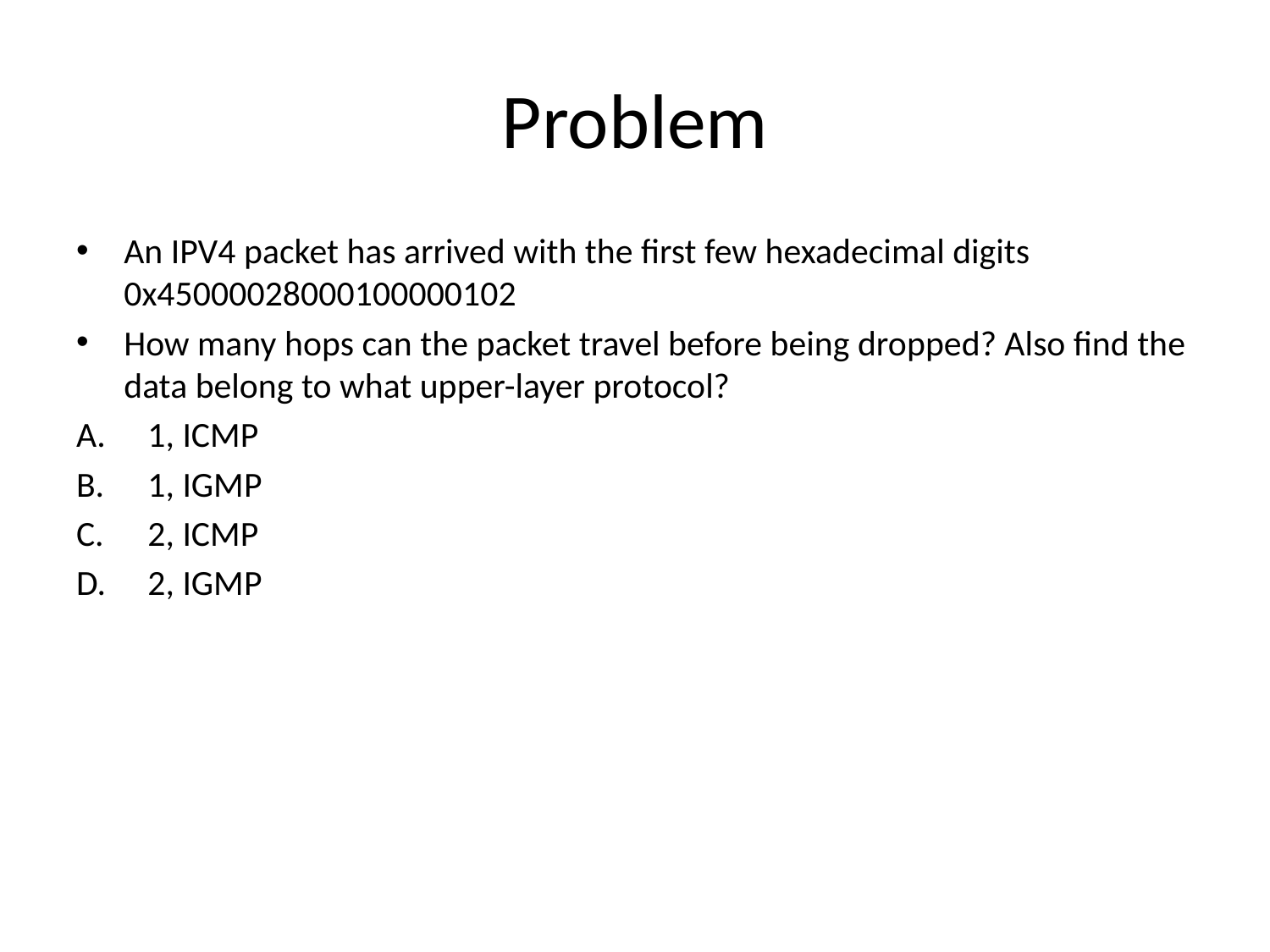

# Problem
An IPV4 packet has arrived with the first few hexadecimal digits 0x45000028000100000102
How many hops can the packet travel before being dropped? Also find the data belong to what upper-layer protocol?
1, ICMP
1, IGMP
2, ICMP
2, IGMP